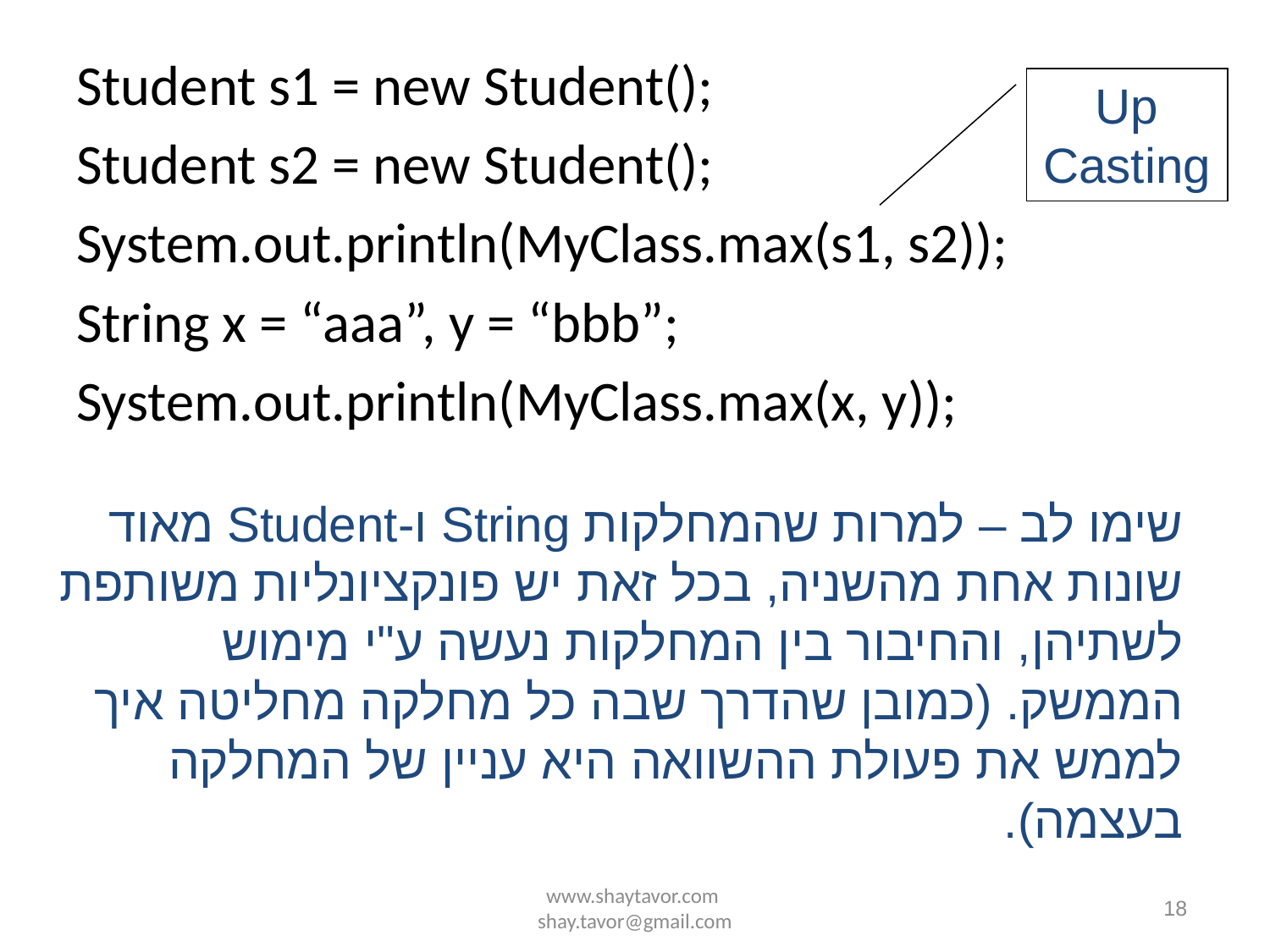

Student s1 = new Student();
Student s2 = new Student();
System.out.println(MyClass.max(s1, s2));
String x = “aaa”, y = “bbb”;
System.out.println(MyClass.max(x, y));
Up Casting
שימו לב – למרות שהמחלקות String ו-Student מאוד שונות אחת מהשניה, בכל זאת יש פונקציונליות משותפת לשתיהן, והחיבור בין המחלקות נעשה ע"י מימוש הממשק. (כמובן שהדרך שבה כל מחלקה מחליטה איך לממש את פעולת ההשוואה היא עניין של המחלקה בעצמה).
www.shaytavor.com  shay.tavor@gmail.com
18